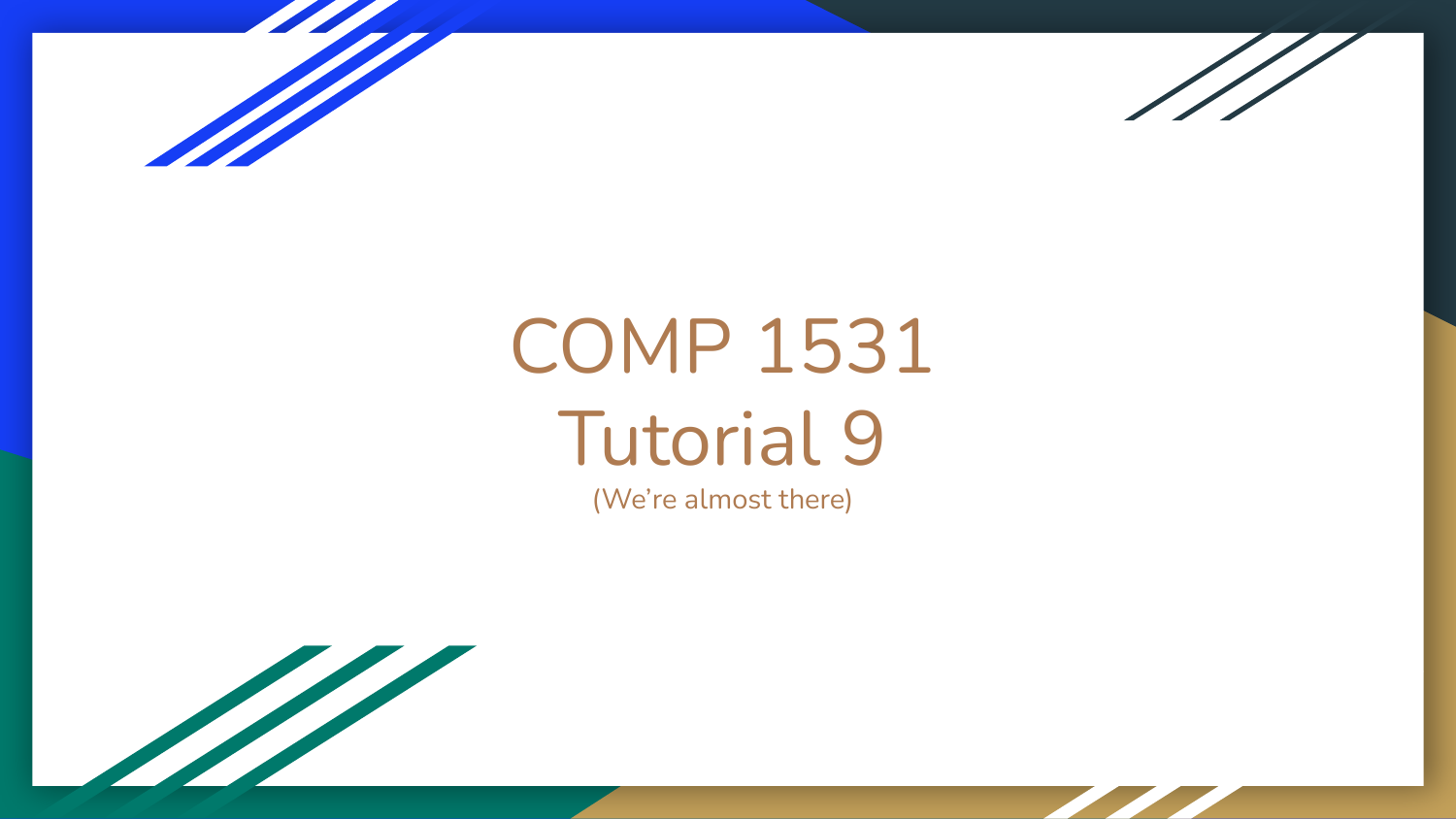

# COMP 1531
Tutorial 9
(We’re almost there)